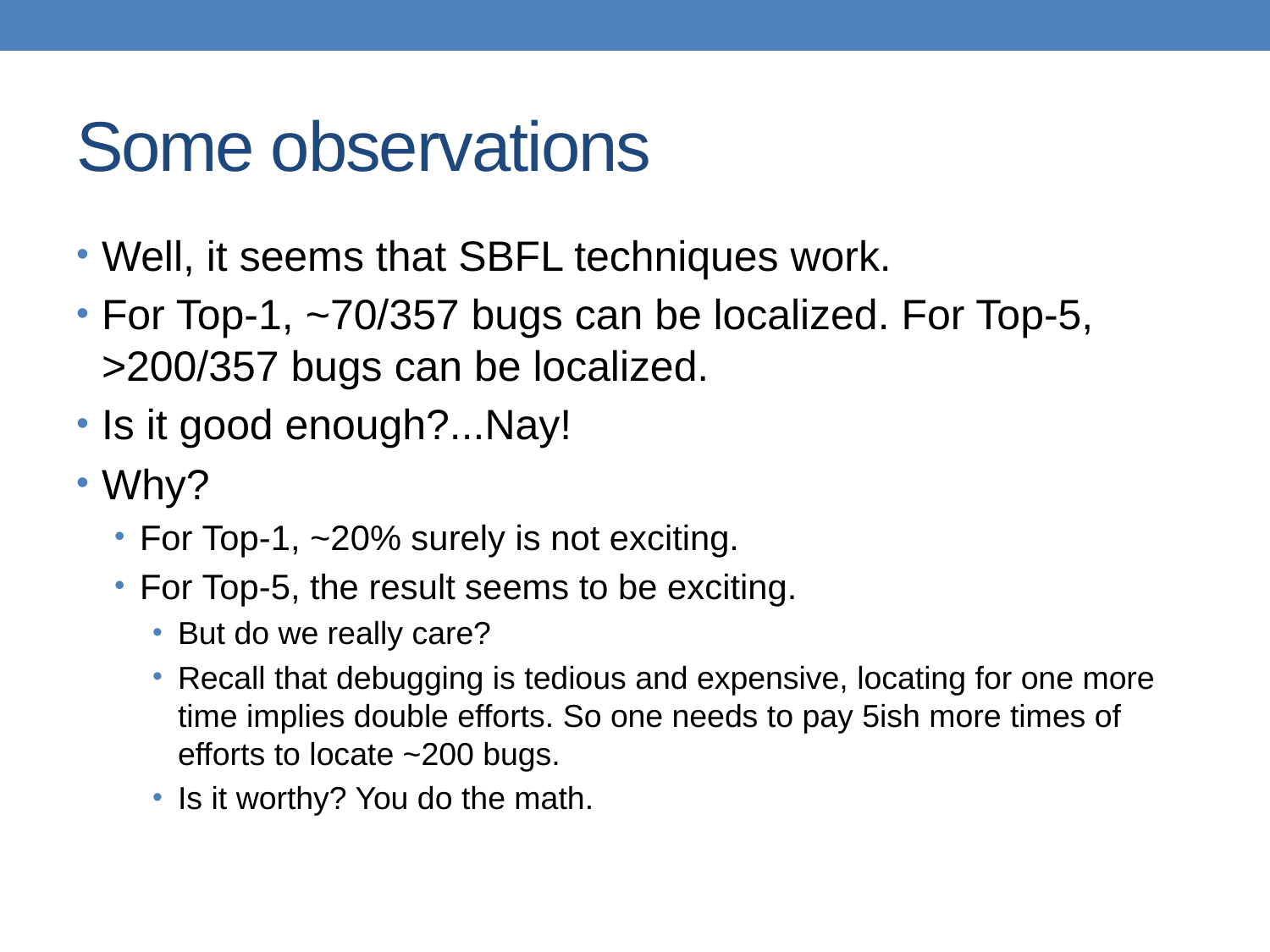

48
# Some observations
Well, it seems that SBFL techniques work.
For Top-1, ~70/357 bugs can be localized. For Top-5, >200/357 bugs can be localized.
Is it good enough?...Nay!
Why?
For Top-1, ~20% surely is not exciting.
For Top-5, the result seems to be exciting.
But do we really care?
Recall that debugging is tedious and expensive, locating for one more time implies double efforts. So one needs to pay 5ish more times of efforts to locate ~200 bugs.
Is it worthy? You do the math.